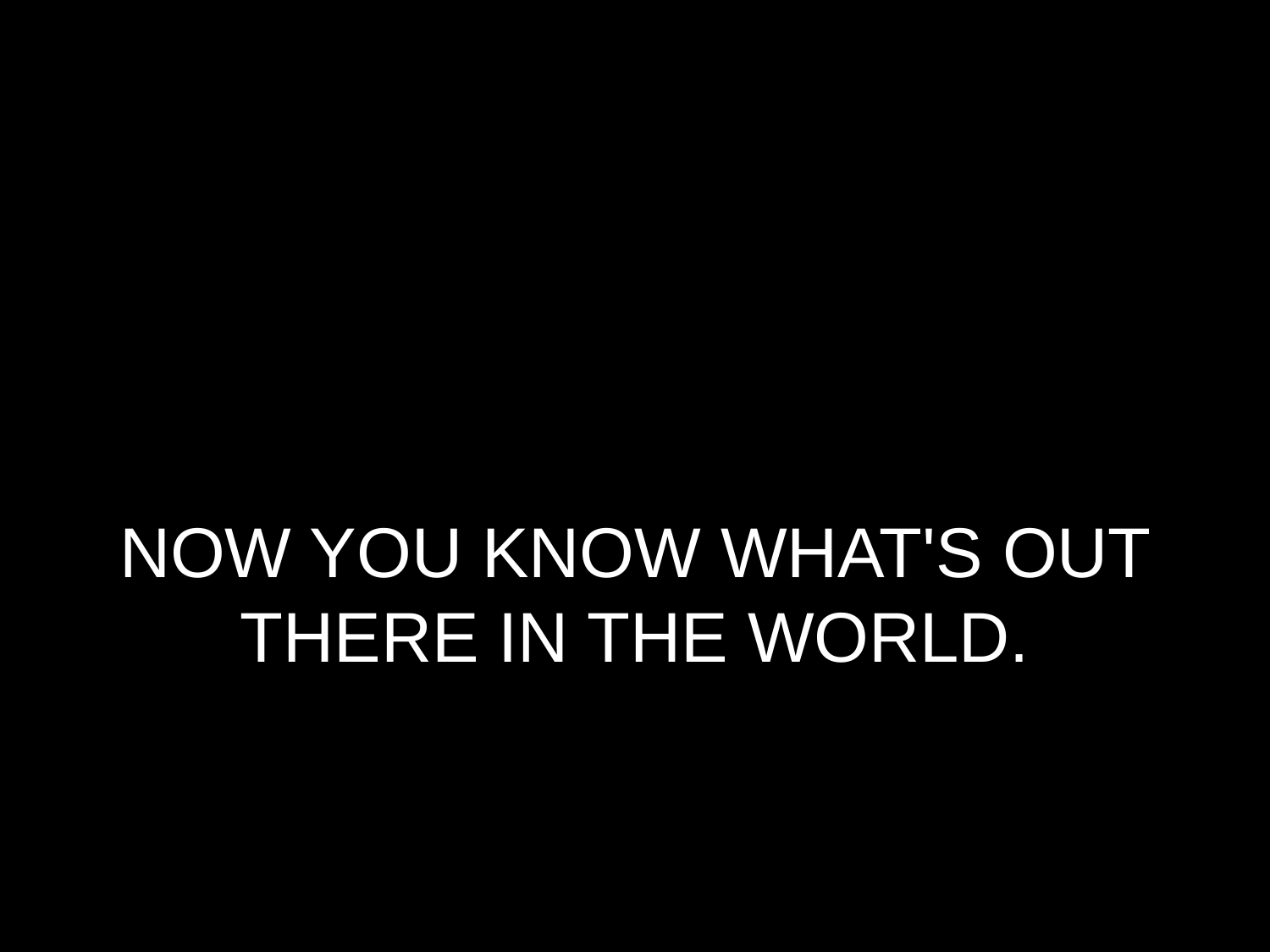

# NOW YOU KNOW WHAT'S OUT THERE IN THE WORLD.